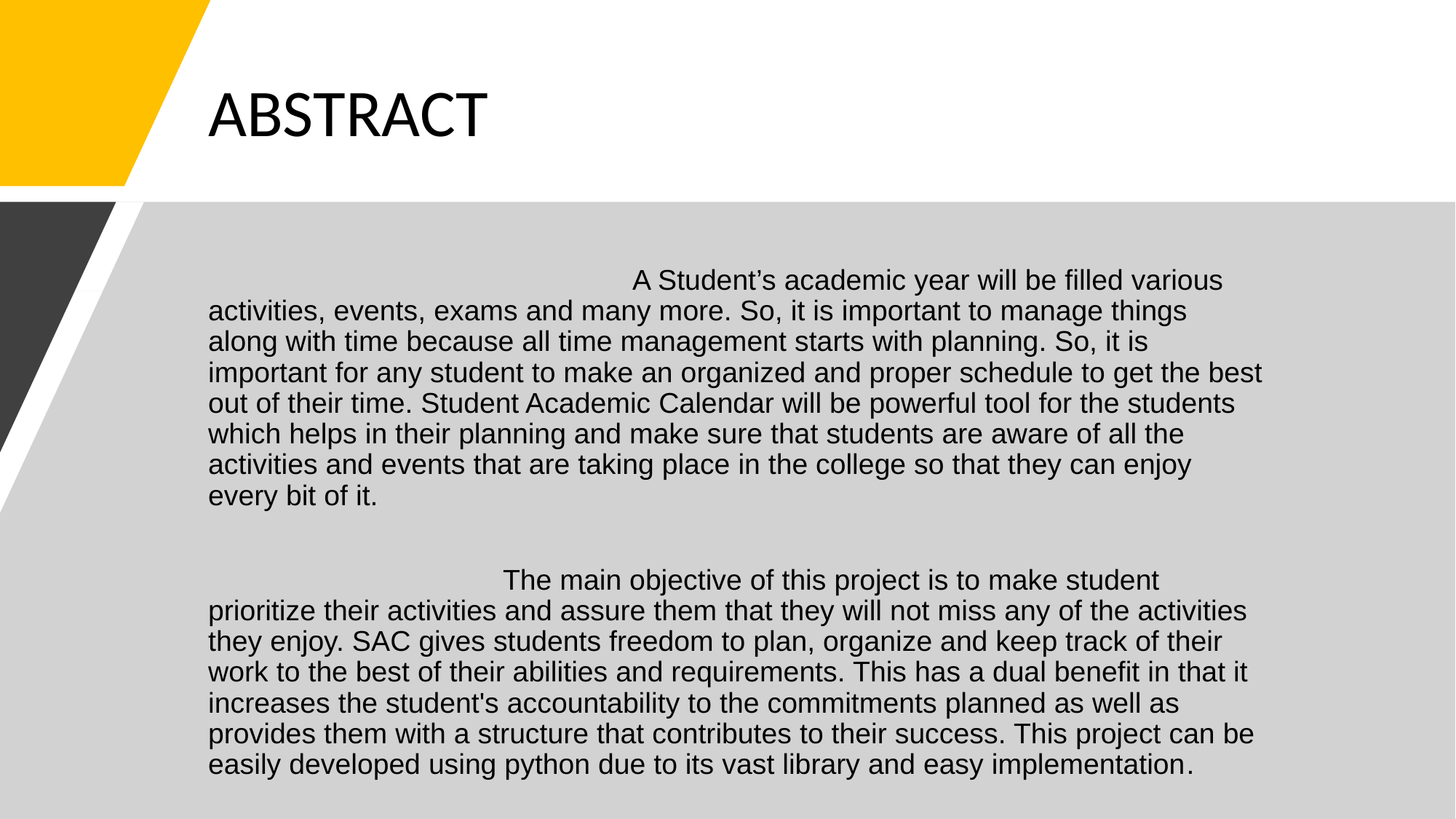

ABSTRACT

                                                     A Student’s academic year will be filled various activities, events, exams and many more. So, it is important to manage things along with time because all time management starts with planning. So, it is important for any student to make an organized and proper schedule to get the best out of their time. Student Academic Calendar will be powerful tool for the students which helps in their planning and make sure that students are aware of all the activities and events that are taking place in the college so that they can enjoy every bit of it.

   		                        The main objective of this project is to make student prioritize their activities and assure them that they will not miss any of the activities they enjoy. SAC gives students freedom to plan, organize and keep track of their work to the best of their abilities and requirements. This has a dual benefit in that it increases the student's accountability to the commitments planned as well as provides them with a structure that contributes to their success. This project can be easily developed using python due to its vast library and easy implementation.